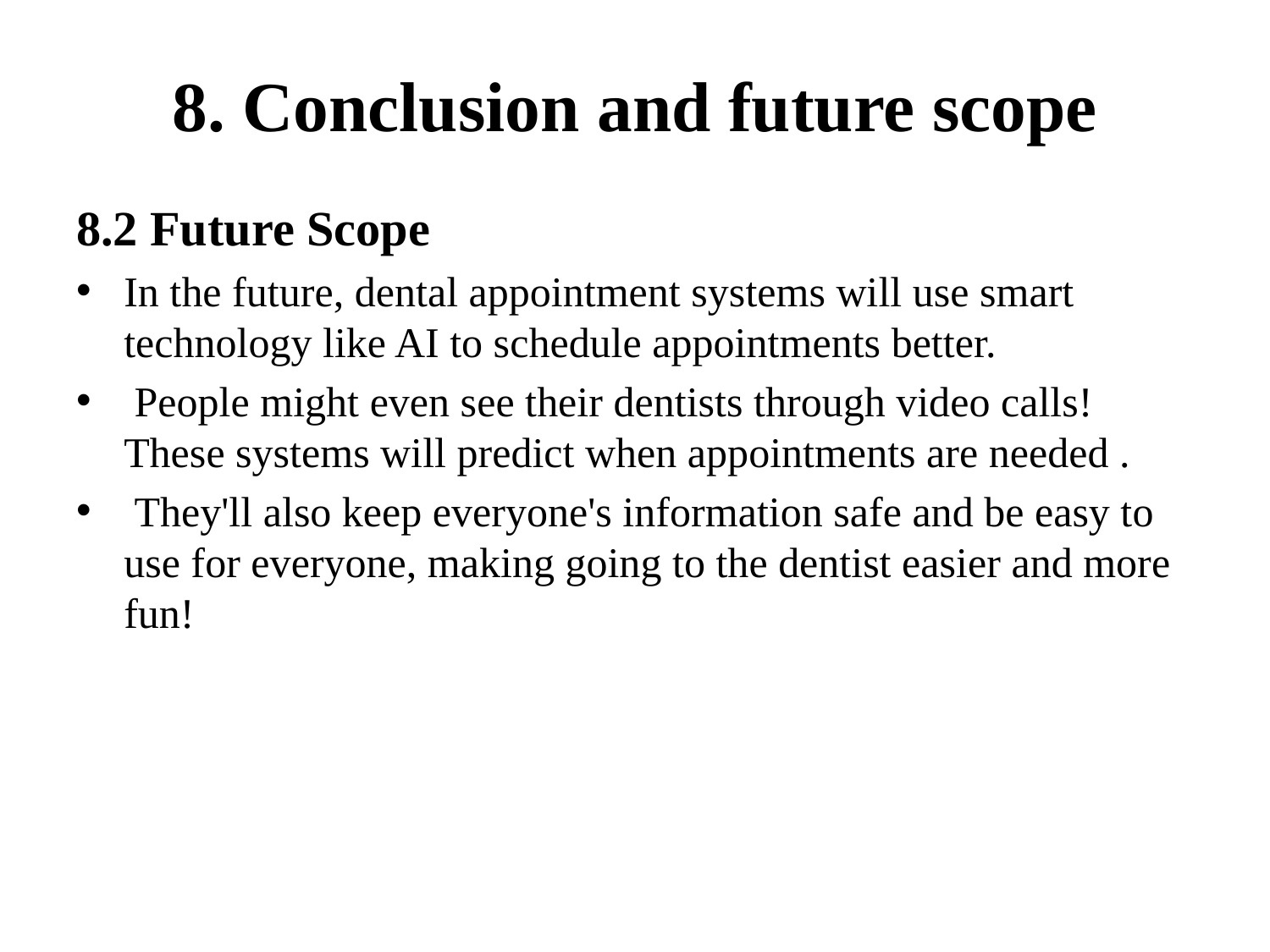

# 8. Conclusion and future scope
8.2 Future Scope
In the future, dental appointment systems will use smart technology like AI to schedule appointments better.
 People might even see their dentists through video calls! These systems will predict when appointments are needed .
 They'll also keep everyone's information safe and be easy to use for everyone, making going to the dentist easier and more fun!